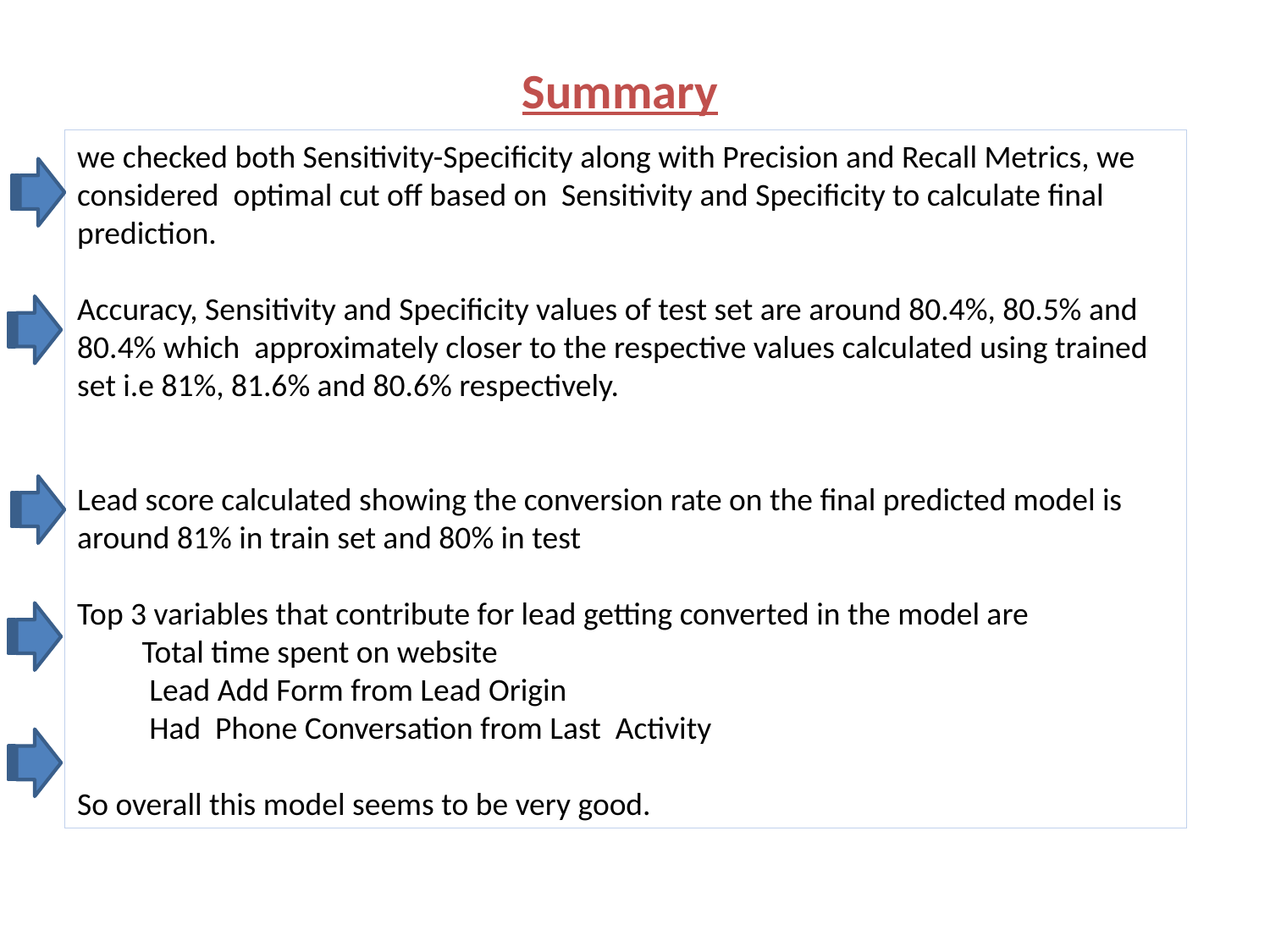

Summary
we checked both Sensitivity-Specificity along with Precision and Recall Metrics, we  considered  optimal cut off based on  Sensitivity and Specificity to calculate final prediction.

Accuracy, Sensitivity and Specificity values of test set are around 80.4%, 80.5% and 80.4% which  approximately closer to the respective values calculated using trained set i.e 81%, 81.6% and 80.6% respectively.

Lead score calculated showing the conversion rate on the final predicted model is around 81% in train set and 80% in test

Top 3 variables that contribute for lead getting converted in the model are
         Total time spent on website
          Lead Add Form from Lead Origin
          Had  Phone Conversation from Last  Activity

So overall this model seems to be very good.